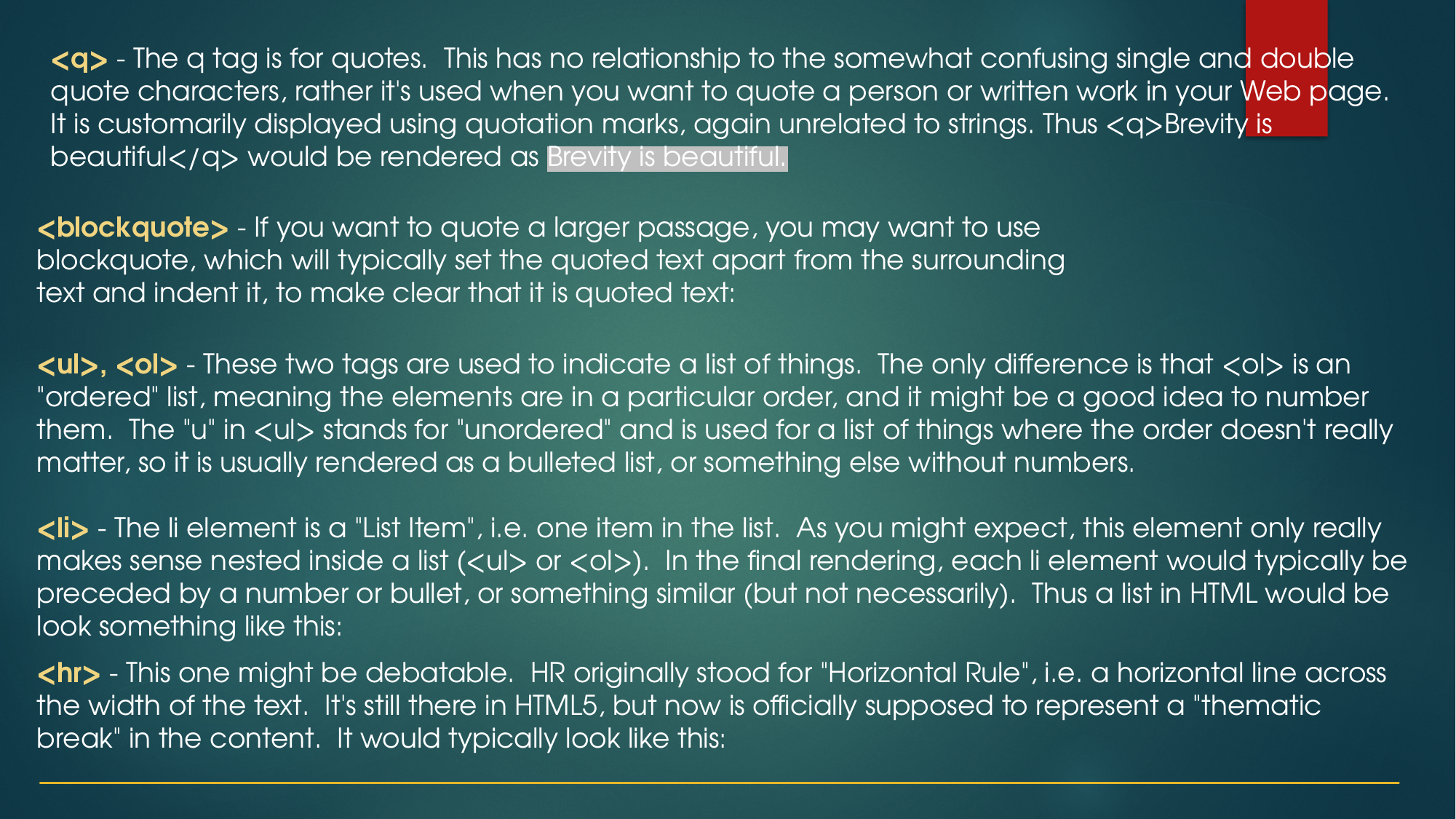

<q> - The q tag is for quotes.  This has no relationship to the somewhat confusing single and double quote characters, rather it's used when you want to quote a person or written work in your Web page.  It is customarily displayed using quotation marks, again unrelated to strings. Thus <q>Brevity is beautiful</q> would be rendered as Brevity is beautiful.
<blockquote> - If you want to quote a larger passage, you may want to use blockquote, which will typically set the quoted text apart from the surrounding text and indent it, to make clear that it is quoted text:
<ul>, <ol> - These two tags are used to indicate a list of things.  The only difference is that <ol> is an "ordered" list, meaning the elements are in a particular order, and it might be a good idea to number them.  The "u" in <ul> stands for "unordered" and is used for a list of things where the order doesn't really matter, so it is usually rendered as a bulleted list, or something else without numbers.

<li> - The li element is a "List Item", i.e. one item in the list.  As you might expect, this element only really makes sense nested inside a list (<ul> or <ol>).  In the final rendering, each li element would typically be preceded by a number or bullet, or something similar (but not necessarily).  Thus a list in HTML would be look something like this:
<hr> - This one might be debatable.  HR originally stood for "Horizontal Rule", i.e. a horizontal line across the width of the text.  It's still there in HTML5, but now is officially supposed to represent a "thematic break" in the content.  It would typically look like this: